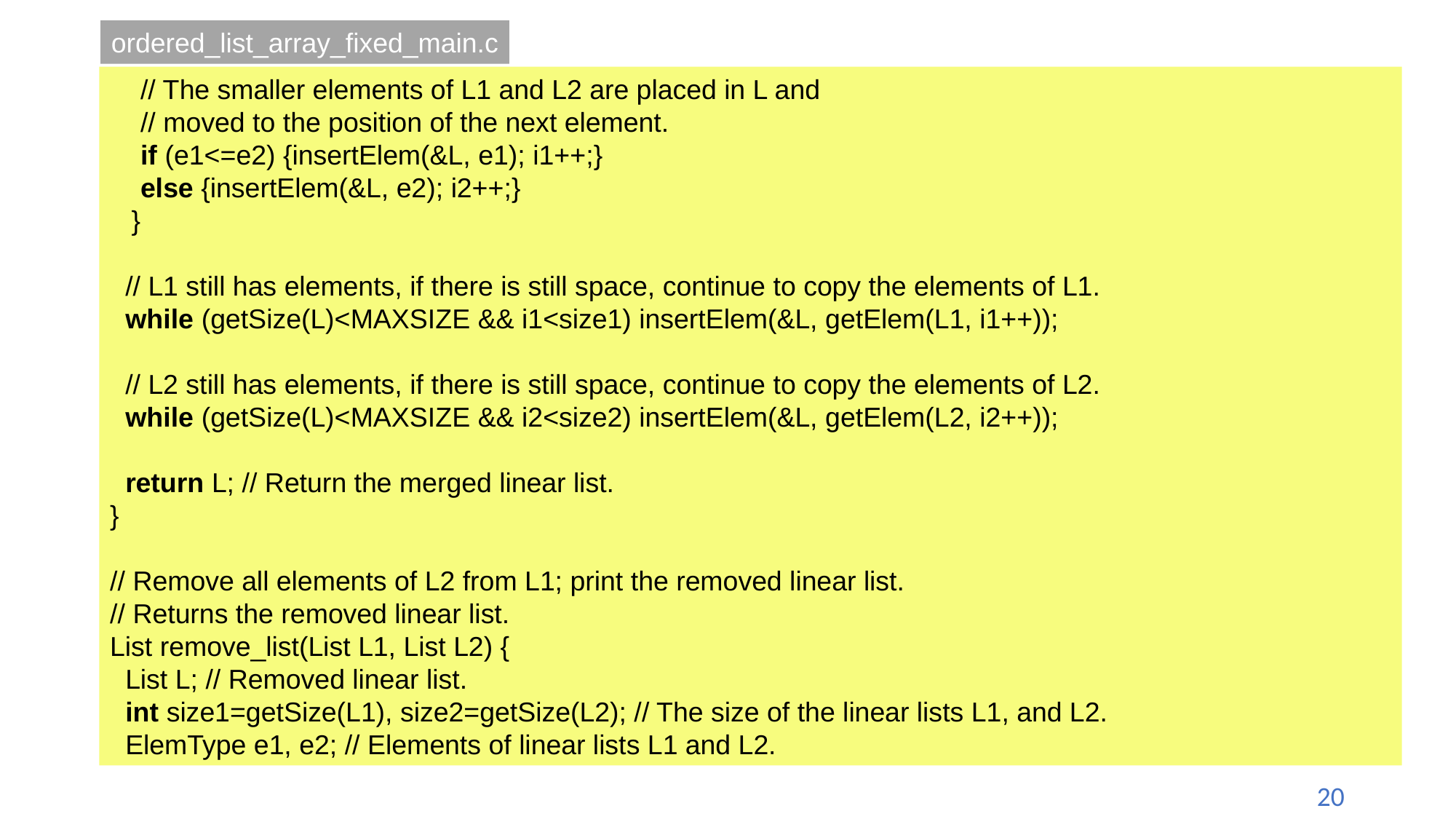

ordered_list_array_fixed_main.c
    // The smaller elements of L1 and L2 are placed in L and
    // moved to the position of the next element.
    if (e1<=e2) {insertElem(&L, e1); i1++;}
    else {insertElem(&L, e2); i2++;}
	}

  // L1 still has elements, if there is still space, continue to copy the elements of L1.
  while (getSize(L)<MAXSIZE && i1<size1) insertElem(&L, getElem(L1, i1++));

  // L2 still has elements, if there is still space, continue to copy the elements of L2.
  while (getSize(L)<MAXSIZE && i2<size2) insertElem(&L, getElem(L2, i2++));

  return L; // Return the merged linear list.
}

// Remove all elements of L2 from L1; print the removed linear list.
// Returns the removed linear list.
List remove_list(List L1, List L2) {
  List L; // Removed linear list.
  int size1=getSize(L1), size2=getSize(L2); // The size of the linear lists L1, and L2.
  ElemType e1, e2; // Elements of linear lists L1 and L2.